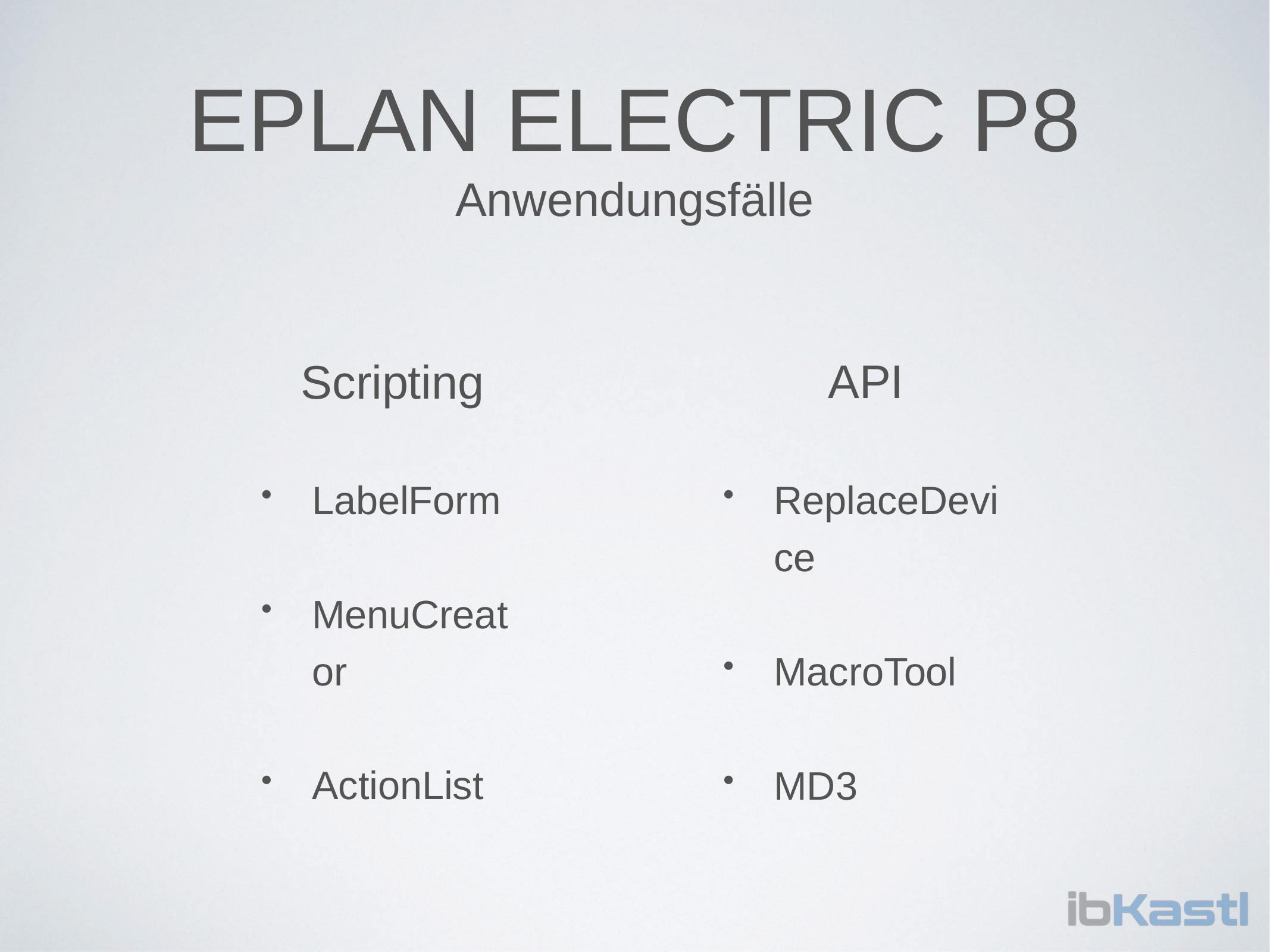

# EPLAN Electric p8
Anwendungsfälle
Scripting
LabelForm
MenuCreator
ActionList
API
ReplaceDevice
MacroTool
MD3